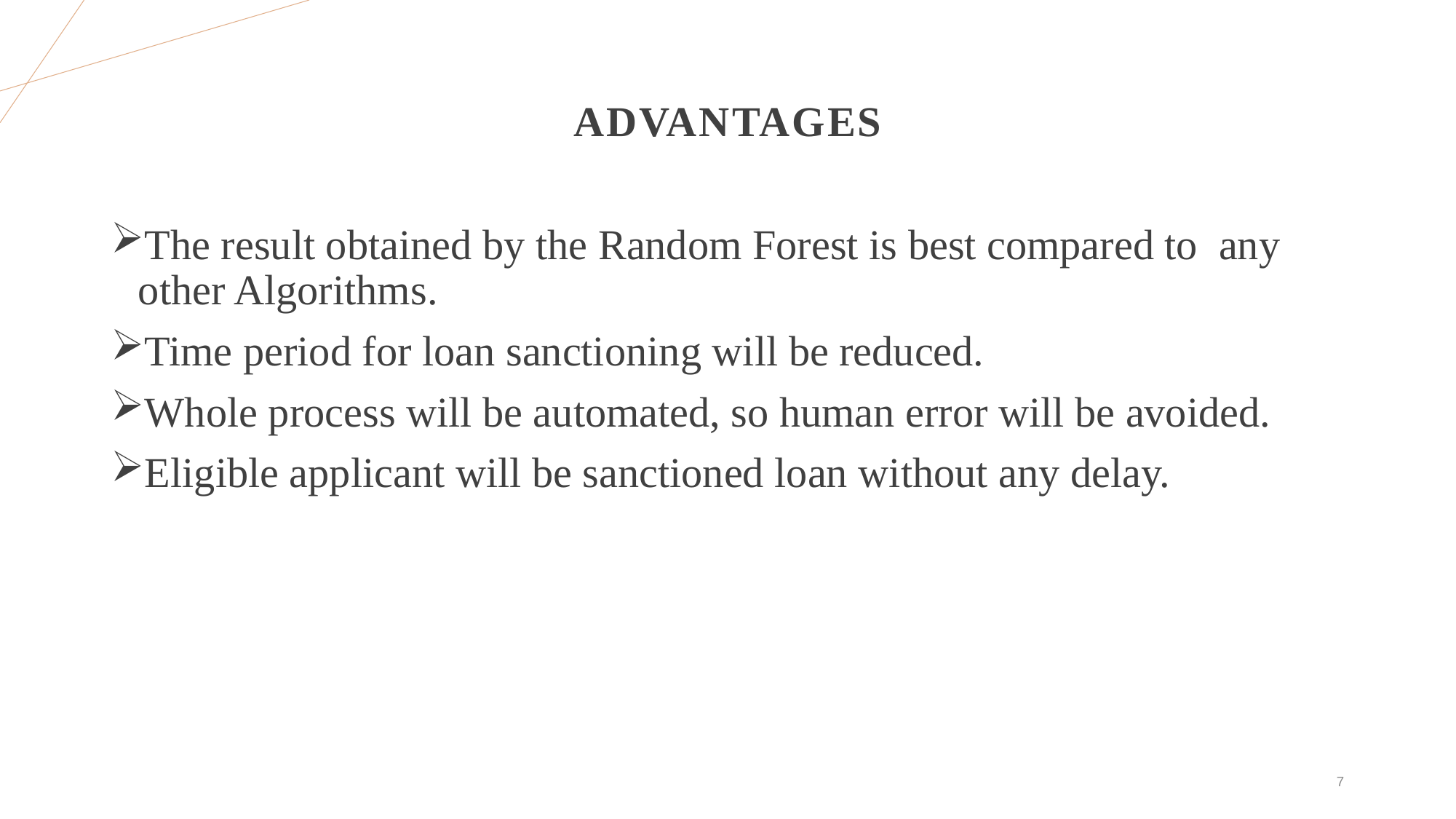

# ADVANTAGES
The result obtained by the Random Forest is best compared to  any other Algorithms.
Time period for loan sanctioning will be reduced.
Whole process will be automated, so human error will be avoided.
Eligible applicant will be sanctioned loan without any delay.
7